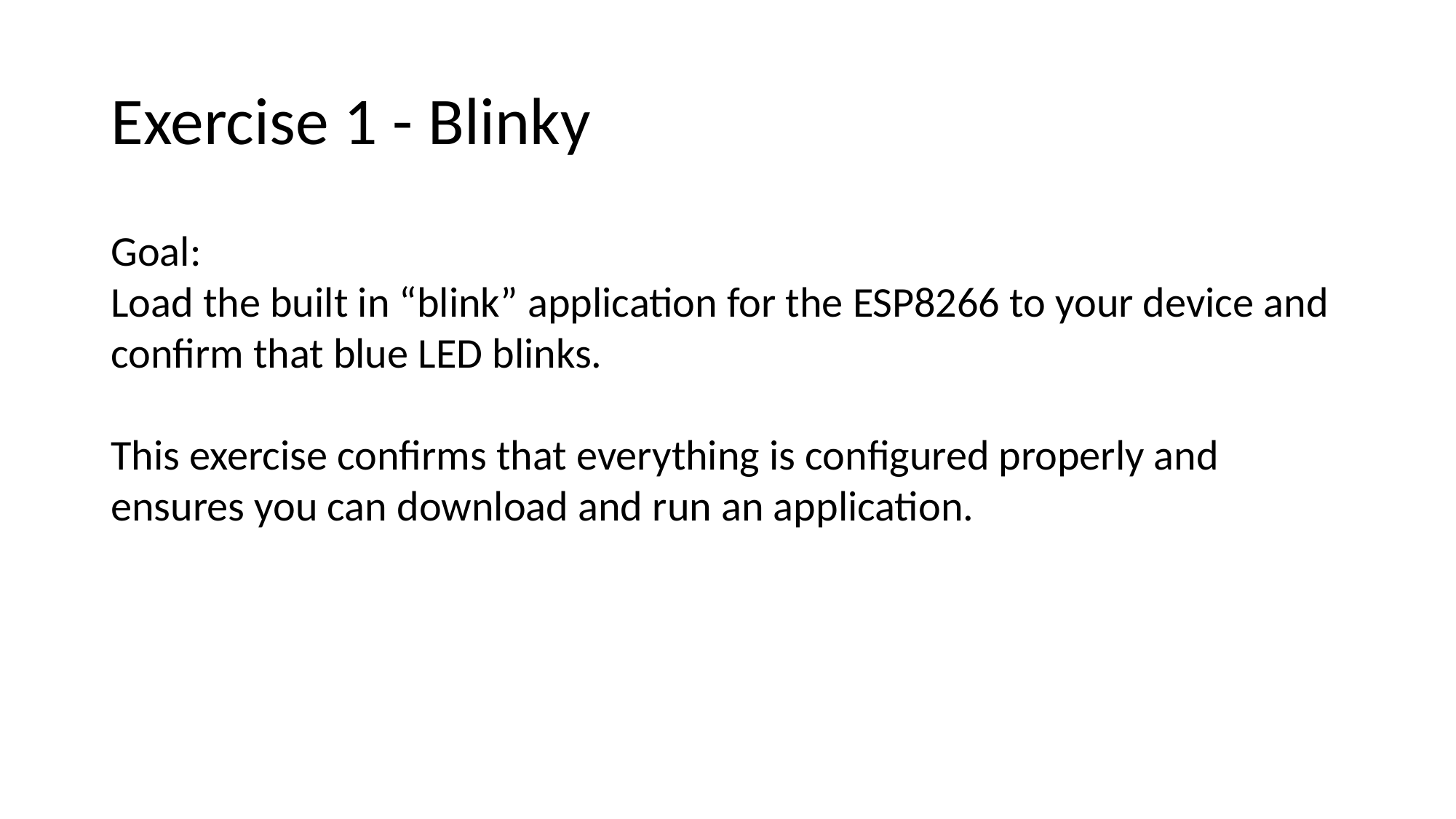

# Exercise 1 - Blinky
Goal:
Load the built in “blink” application for the ESP8266 to your device and confirm that blue LED blinks.

This exercise confirms that everything is configured properly and ensures you can download and run an application.